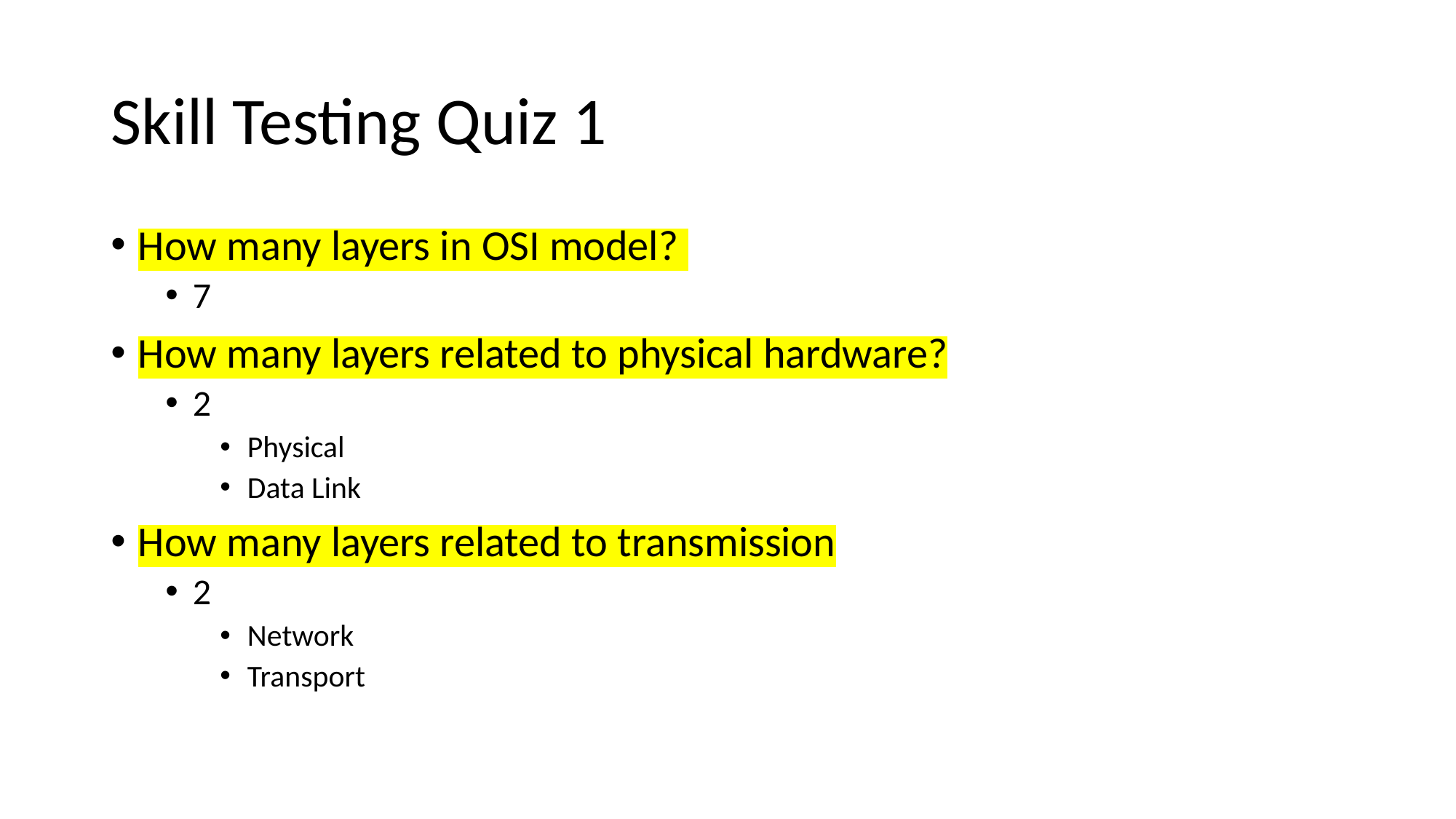

# Skill Testing Quiz 1
How many layers in OSI model?
7
How many layers related to physical hardware?
2
Physical
Data Link
How many layers related to transmission
2
Network
Transport